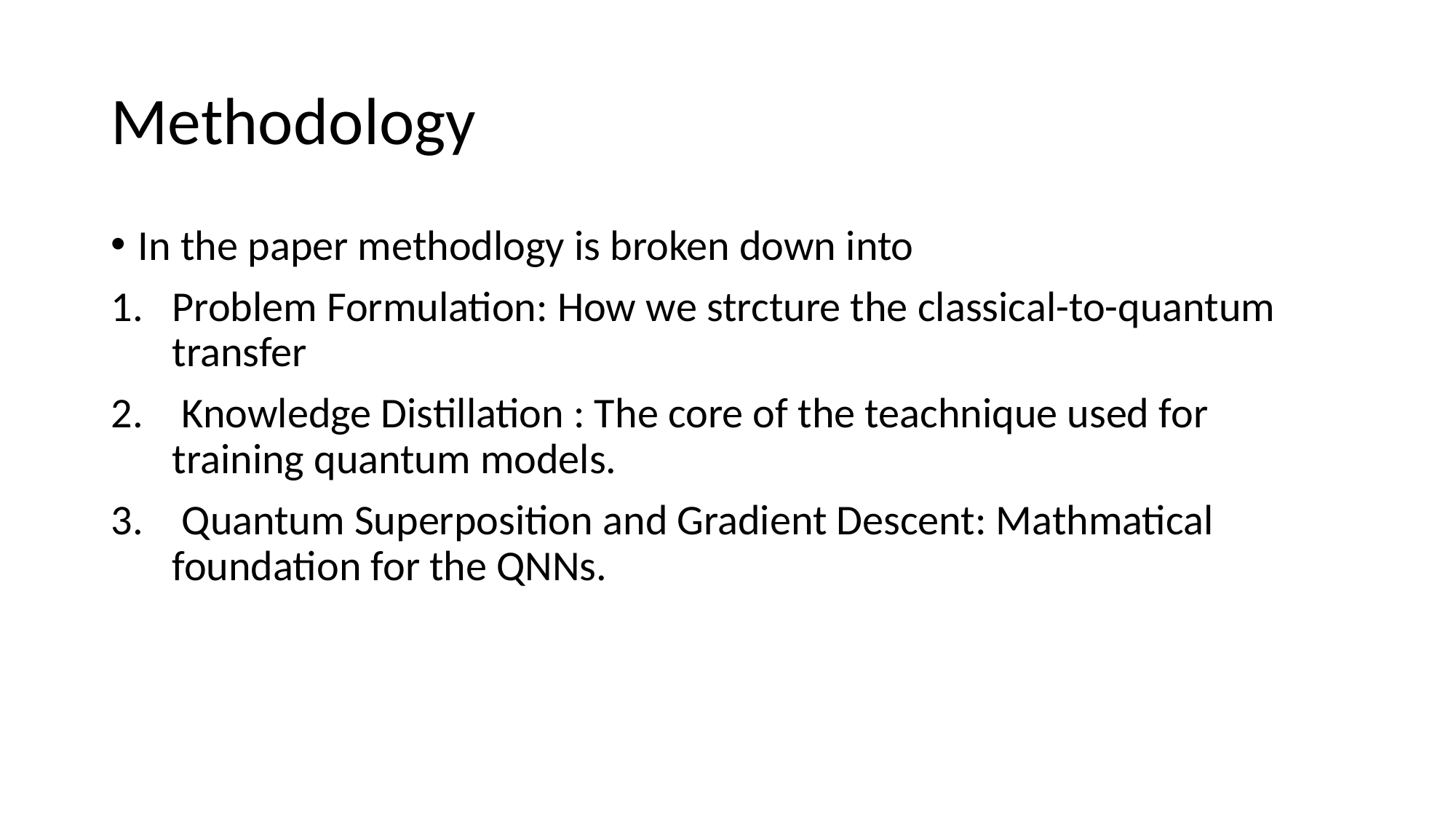

# Methodology
In the paper methodlogy is broken down into
Problem Formulation: How we strcture the classical-to-quantum transfer
 Knowledge Distillation : The core of the teachnique used for training quantum models.
 Quantum Superposition and Gradient Descent: Mathmatical foundation for the QNNs.